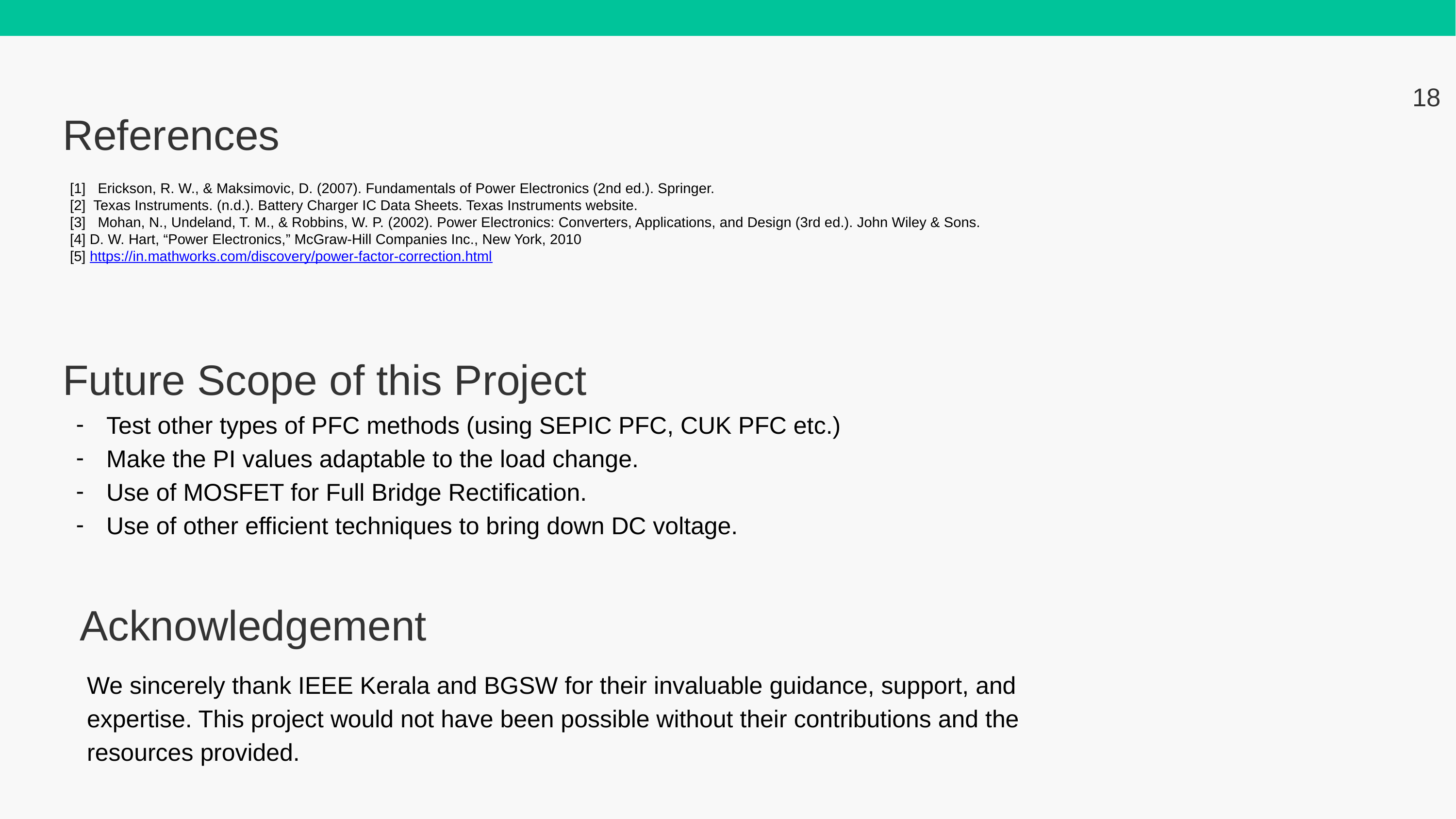

18
References
[1]   Erickson, R. W., & Maksimovic, D. (2007). Fundamentals of Power Electronics (2nd ed.). Springer.
[2]  Texas Instruments. (n.d.). Battery Charger IC Data Sheets. Texas Instruments website.
[3]   Mohan, N., Undeland, T. M., & Robbins, W. P. (2002). Power Electronics: Converters, Applications, and Design (3rd ed.). John Wiley & Sons.
[4] D. W. Hart, “Power Electronics,” McGraw-Hill Companies Inc., New York, 2010
[5] https://in.mathworks.com/discovery/power-factor-correction.html

Future Scope of this Project
Test other types of PFC methods (using SEPIC PFC, CUK PFC etc.)
Make the PI values adaptable to the load change.
Use of MOSFET for Full Bridge Rectification.
Use of other efficient techniques to bring down DC voltage.
Acknowledgement
We sincerely thank IEEE Kerala and BGSW for their invaluable guidance, support, and expertise. This project would not have been possible without their contributions and the resources provided.